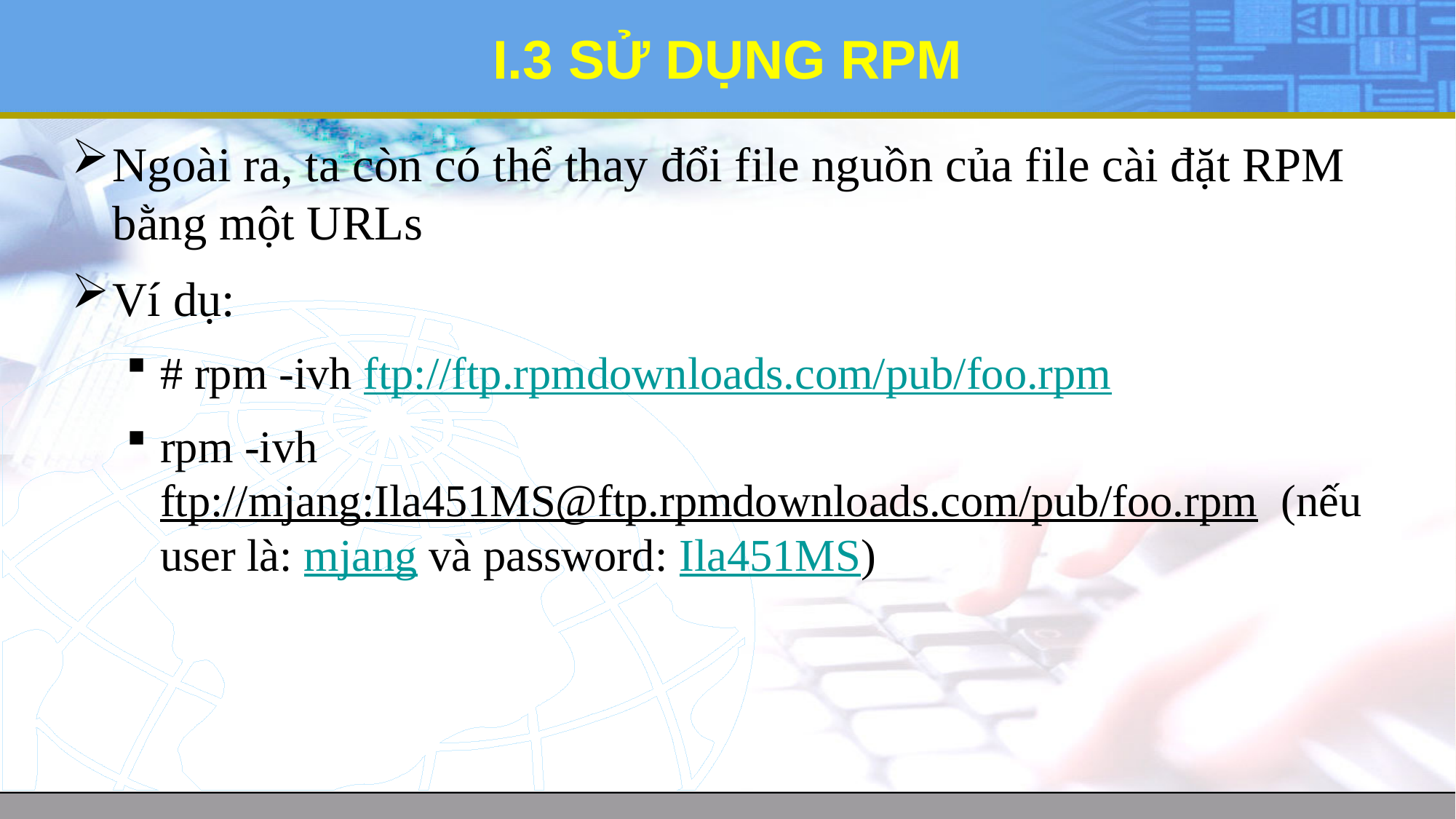

# I.3 SỬ DỤNG RPM
Ngoài ra, ta còn có thể thay đổi file nguồn của file cài đặt RPM bằng một URLs
Ví dụ:
# rpm -ivh ftp://ftp.rpmdownloads.com/pub/foo.rpm
rpm -ivh ftp://mjang:Ila451MS@ftp.rpmdownloads.com/pub/foo.rpm  (nếu user là: mjang và password: Ila451MS)